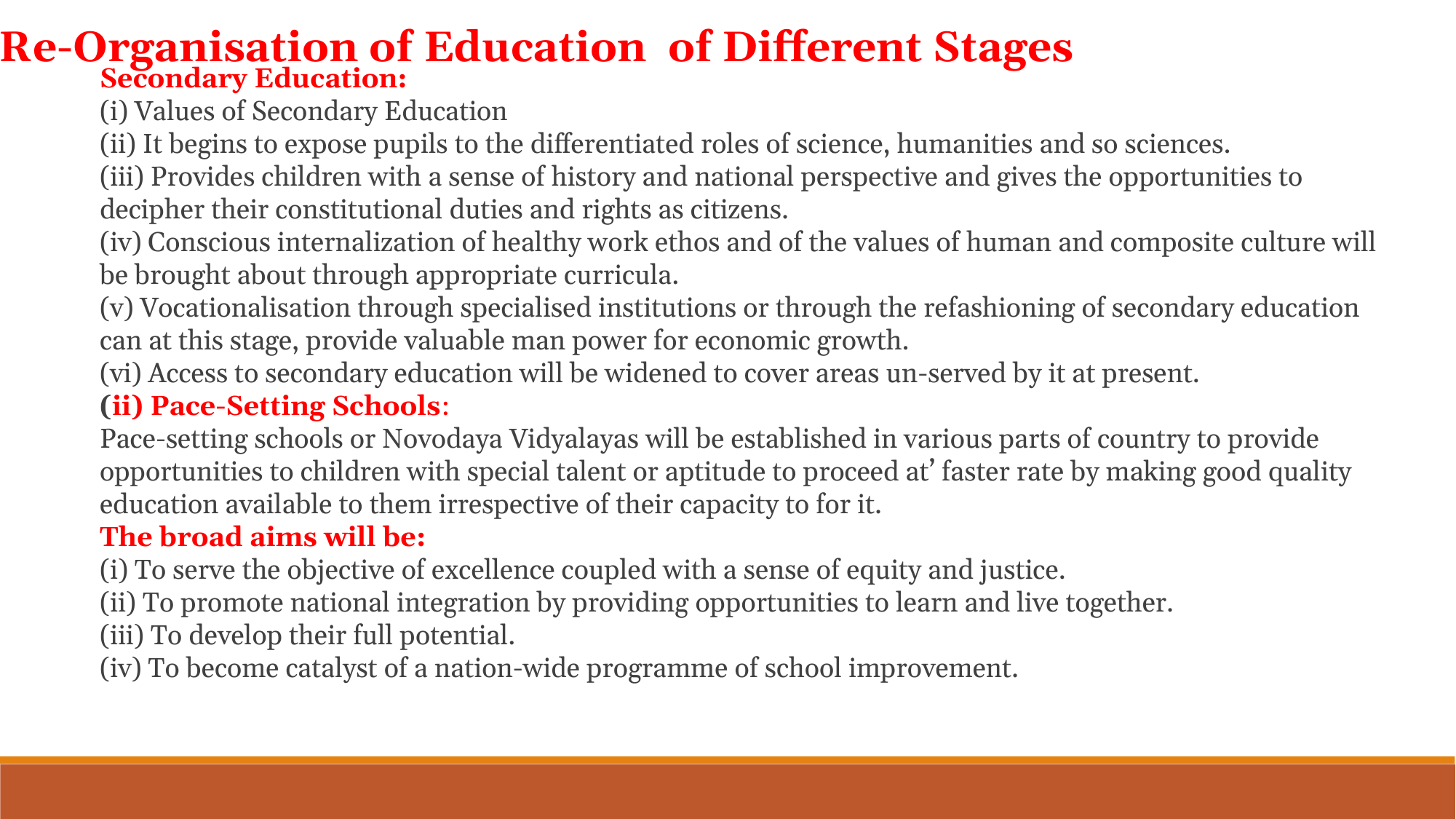

Re-Organisation of Education  of Different Stages
Secondary Education:
(i) Values of Secondary Education
(ii) It begins to expose pupils to the differentiated roles of science, humanities and so sciences.
(iii) Provides children with a sense of history and national perspective and gives the opportunities to decipher their constitutional duties and rights as citizens.
(iv) Conscious internalization of healthy work ethos and of the values of human and composite culture will be brought about through appropriate curricula.
(v) Vocationalisation through specialised institutions or through the refashioning of secondary education can at this stage, provide valuable man power for economic growth.
(vi) Access to secondary education will be widened to cover areas un-served by it at present.
(ii) Pace-Setting Schools:
Pace-setting schools or Novodaya Vidyalayas will be established in various parts of country to provide opportunities to children with special talent or aptitude to proceed at’ faster rate by making good quality education available to them irrespective of their capacity to for it.
The broad aims will be:
(i) To serve the objective of excellence coupled with a sense of equity and justice.
(ii) To promote national integration by providing opportunities to learn and live together.
(iii) To develop their full potential.
(iv) To become catalyst of a nation-wide programme of school improvement.